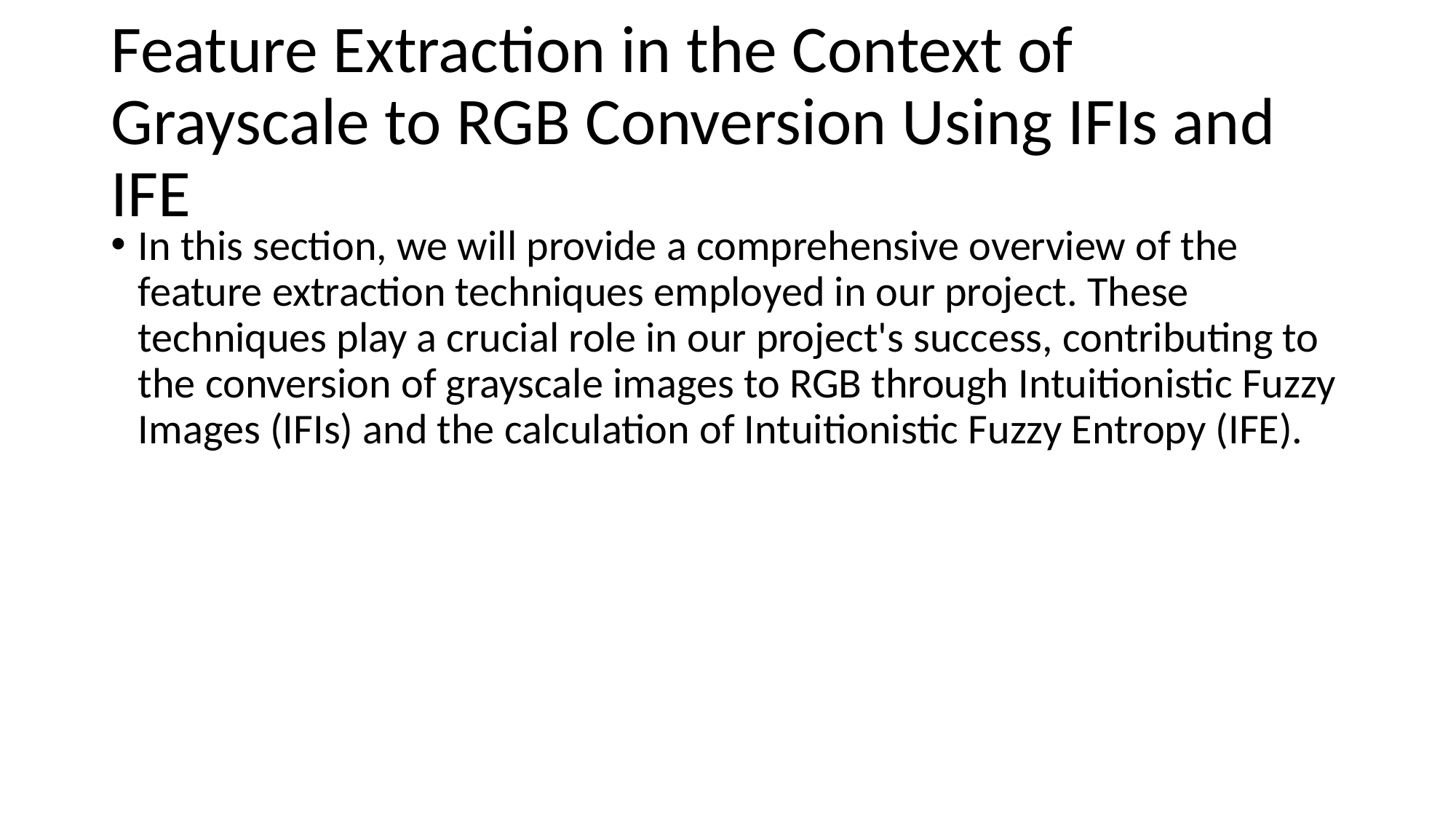

# Feature Extraction in the Context of Grayscale to RGB Conversion Using IFIs and IFE
In this section, we will provide a comprehensive overview of the feature extraction techniques employed in our project. These techniques play a crucial role in our project's success, contributing to the conversion of grayscale images to RGB through Intuitionistic Fuzzy Images (IFIs) and the calculation of Intuitionistic Fuzzy Entropy (IFE).